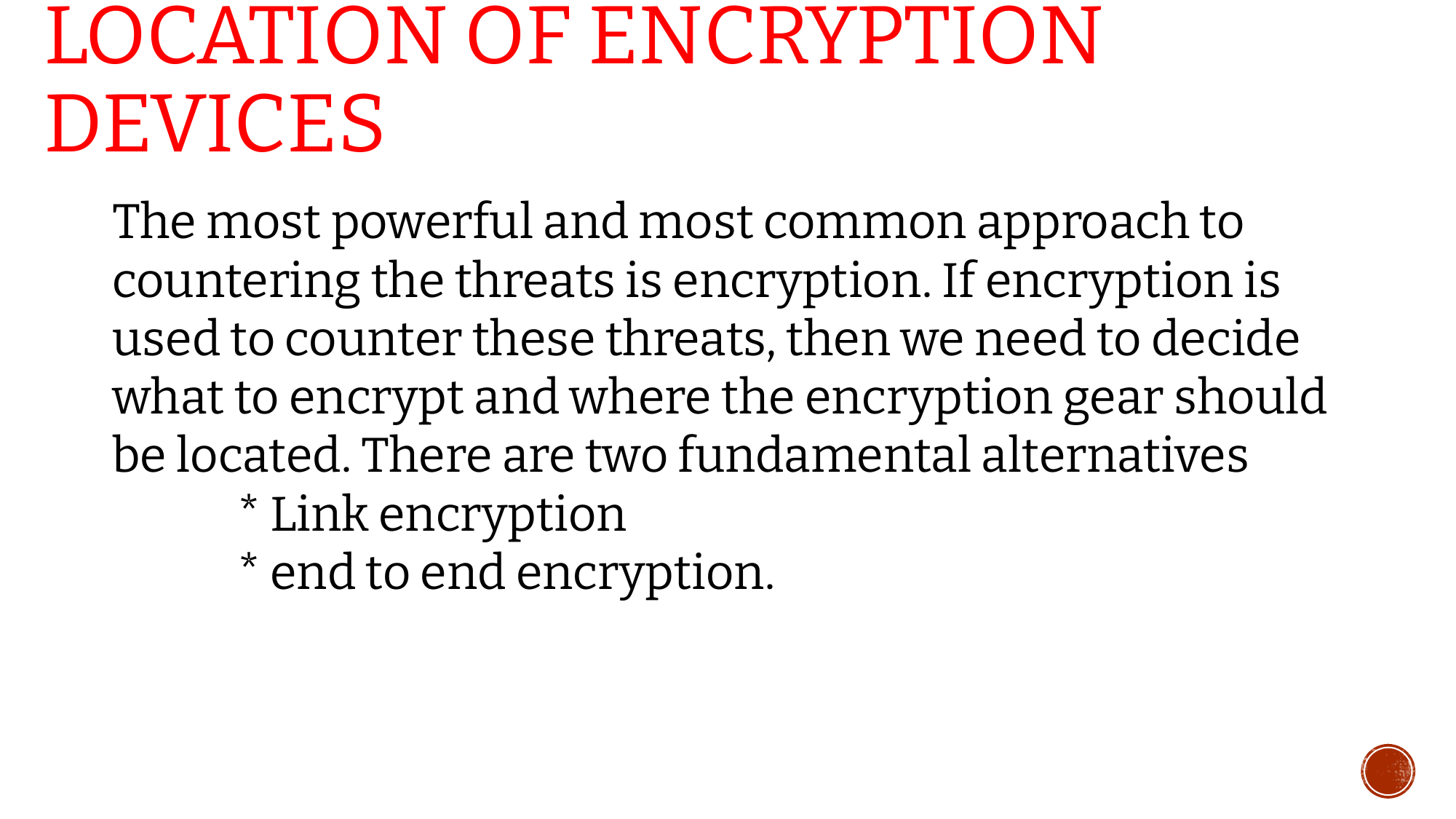

# Location of Encryption Devices
| The most powerful and most common approach to countering the threats is encryption. If encryption is used to counter these threats, then we need to decide what to encrypt and where the encryption gear should be located. There are two fundamental alternatives \* Link encryption \* end to end encryption. |
| --- |